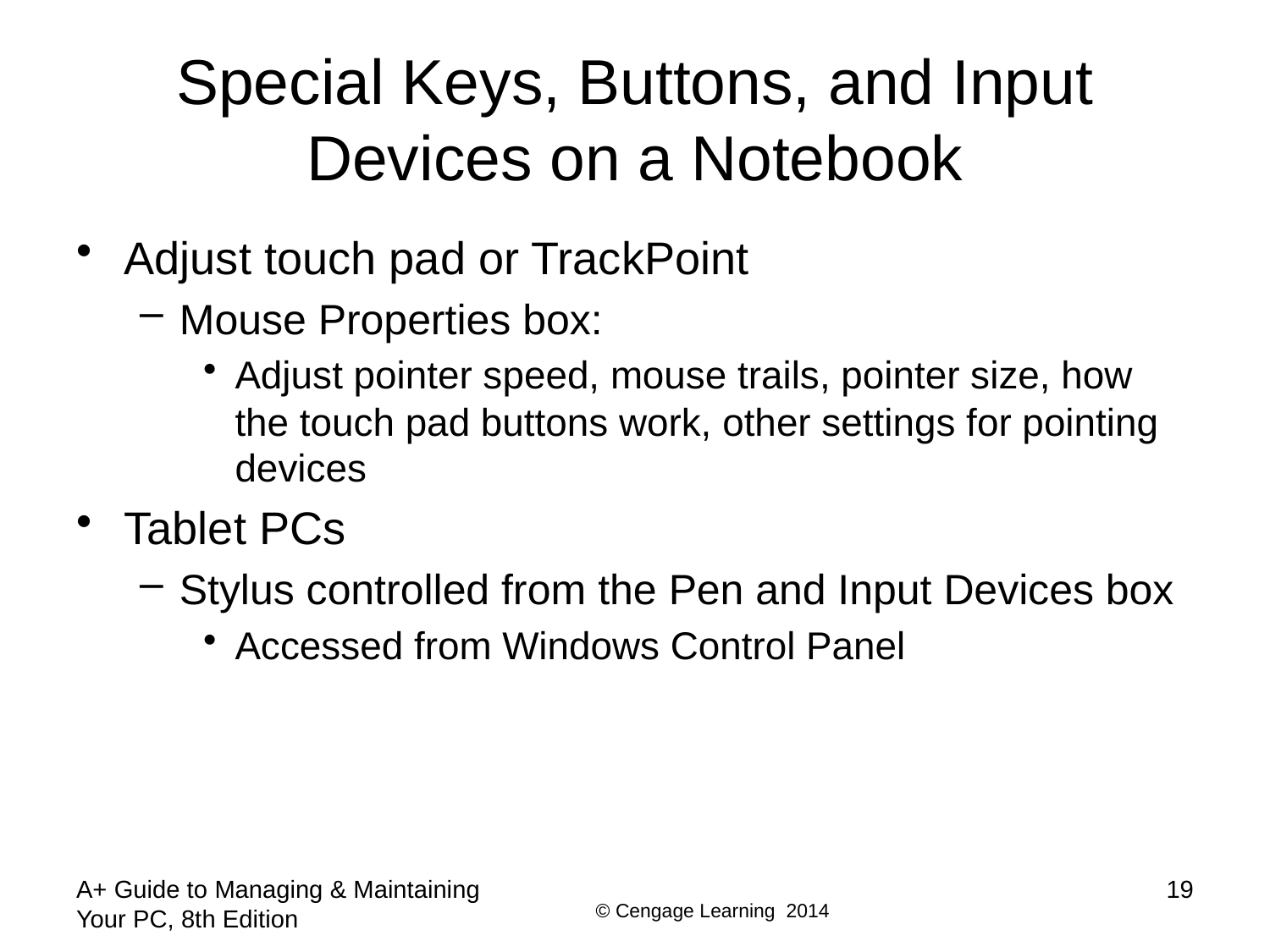

# Special Keys, Buttons, and Input Devices on a Notebook
Adjust touch pad or TrackPoint
Mouse Properties box:
Adjust pointer speed, mouse trails, pointer size, how the touch pad buttons work, other settings for pointing devices
Tablet PCs
Stylus controlled from the Pen and Input Devices box
Accessed from Windows Control Panel
A+ Guide to Managing & Maintaining Your PC, 8th Edition
19